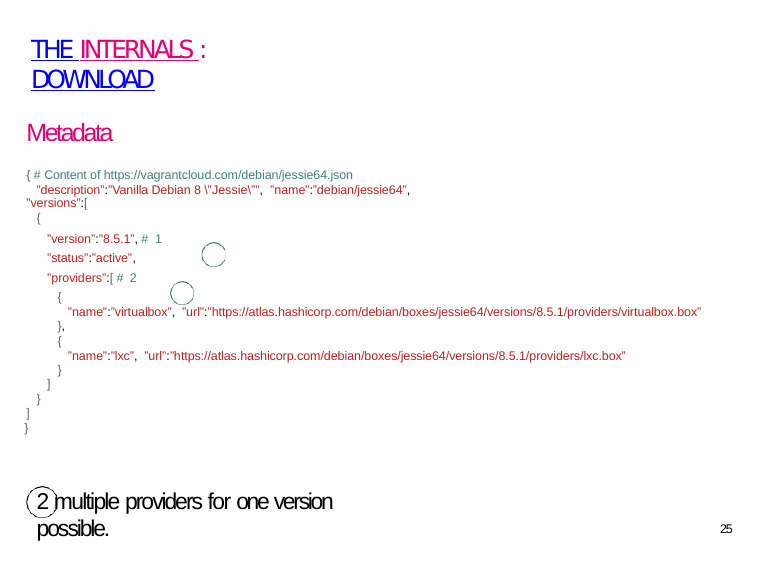

THE INTERNALS : DOWNLOAD
Metadata
{ # Content of https://vagrantcloud.com/debian/jessie64.json  ”description”:”Vanilla Debian 8 \”Jessie\””,  ”name”:”debian/jessie64”,
”versions”:[
{
”version”:”8.5.1”, # 1
”status”:”active”,
”providers”:[ # 2
{
”name”:”virtualbox”,  ”url”:”https://atlas.hashicorp.com/debian/boxes/jessie64/versions/8.5.1/providers/virtualbox.box”
},
{
”name”:”lxc”,  ”url”:”https://atlas.hashicorp.com/debian/boxes/jessie64/versions/8.5.1/providers/lxc.box”
}
]
}
]
}

2 multiple providers for one version possible.
25